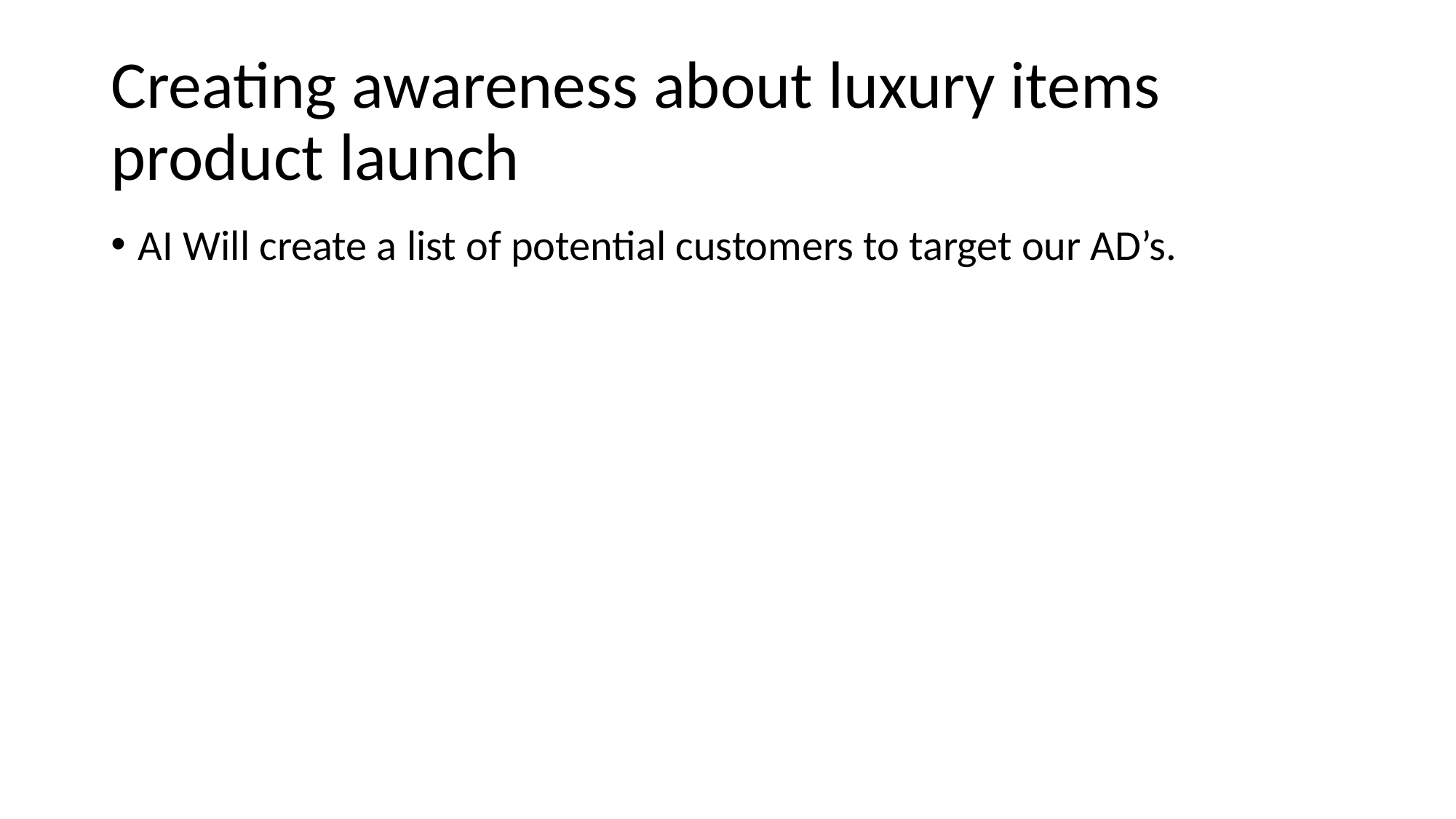

# Creating awareness about luxury items product launch
AI Will create a list of potential customers to target our AD’s.